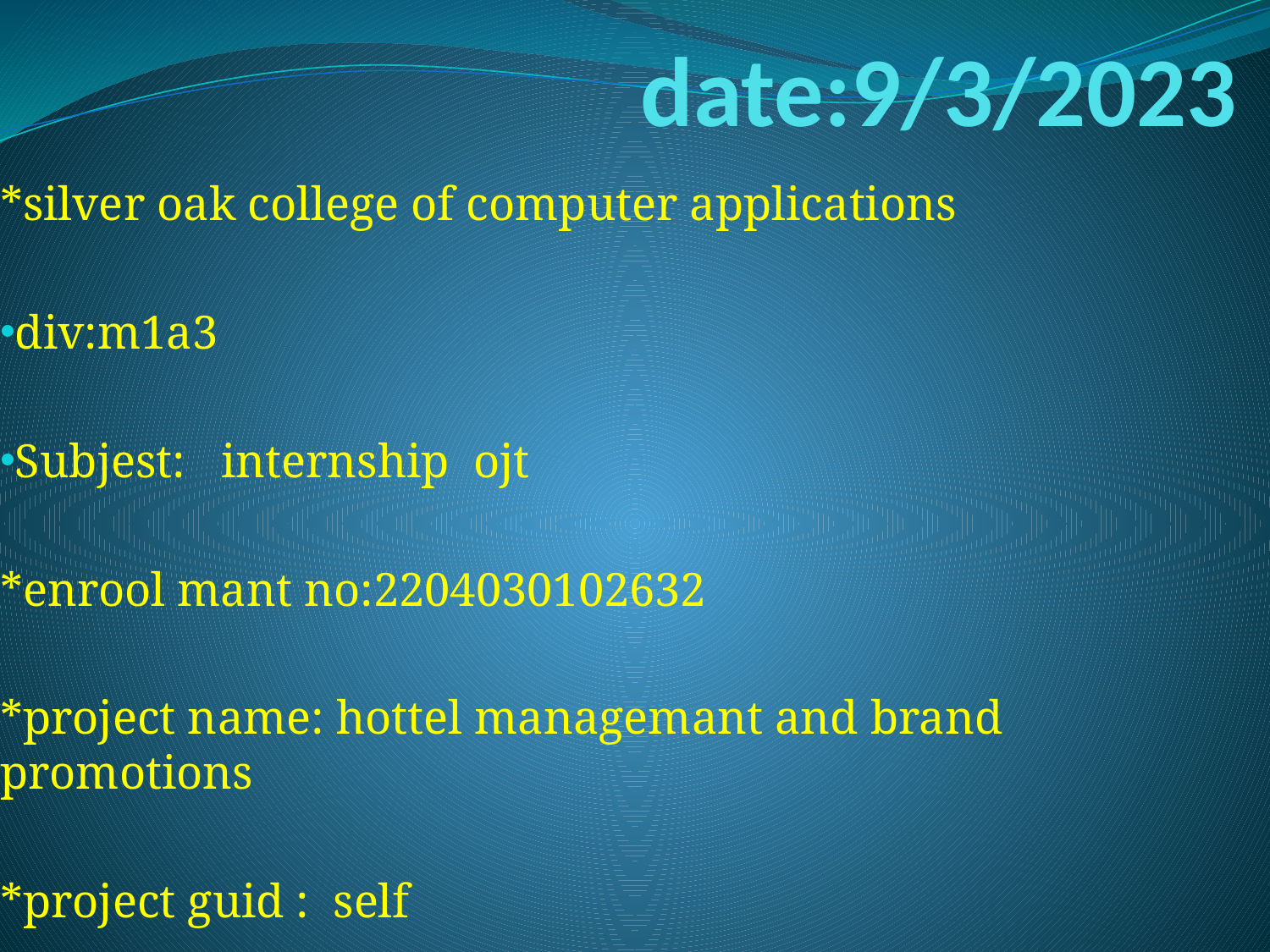

# date:9/3/2023
*silver oak college of computer applications

div:m1a3

Subjest:   internship  ojt

*enrool mant no:2204030102632

*project name: hottel managemant and brand promotions

*project guid :  self